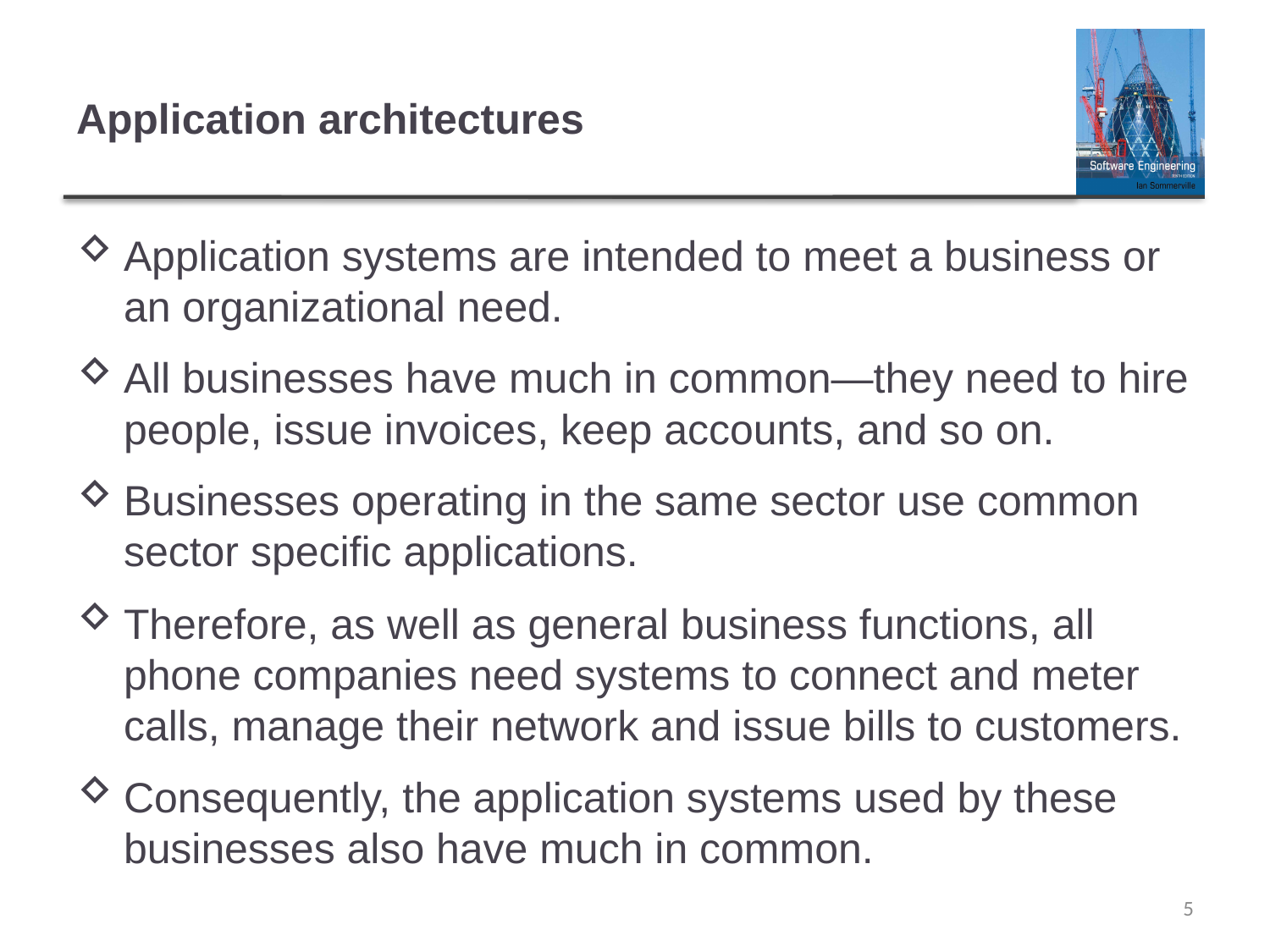

# Application architectures
Application systems are intended to meet a business or an organizational need.
All businesses have much in common—they need to hire people, issue invoices, keep accounts, and so on.
Businesses operating in the same sector use common sector specific applications.
Therefore, as well as general business functions, all phone companies need systems to connect and meter calls, manage their network and issue bills to customers.
Consequently, the application systems used by these businesses also have much in common.
5